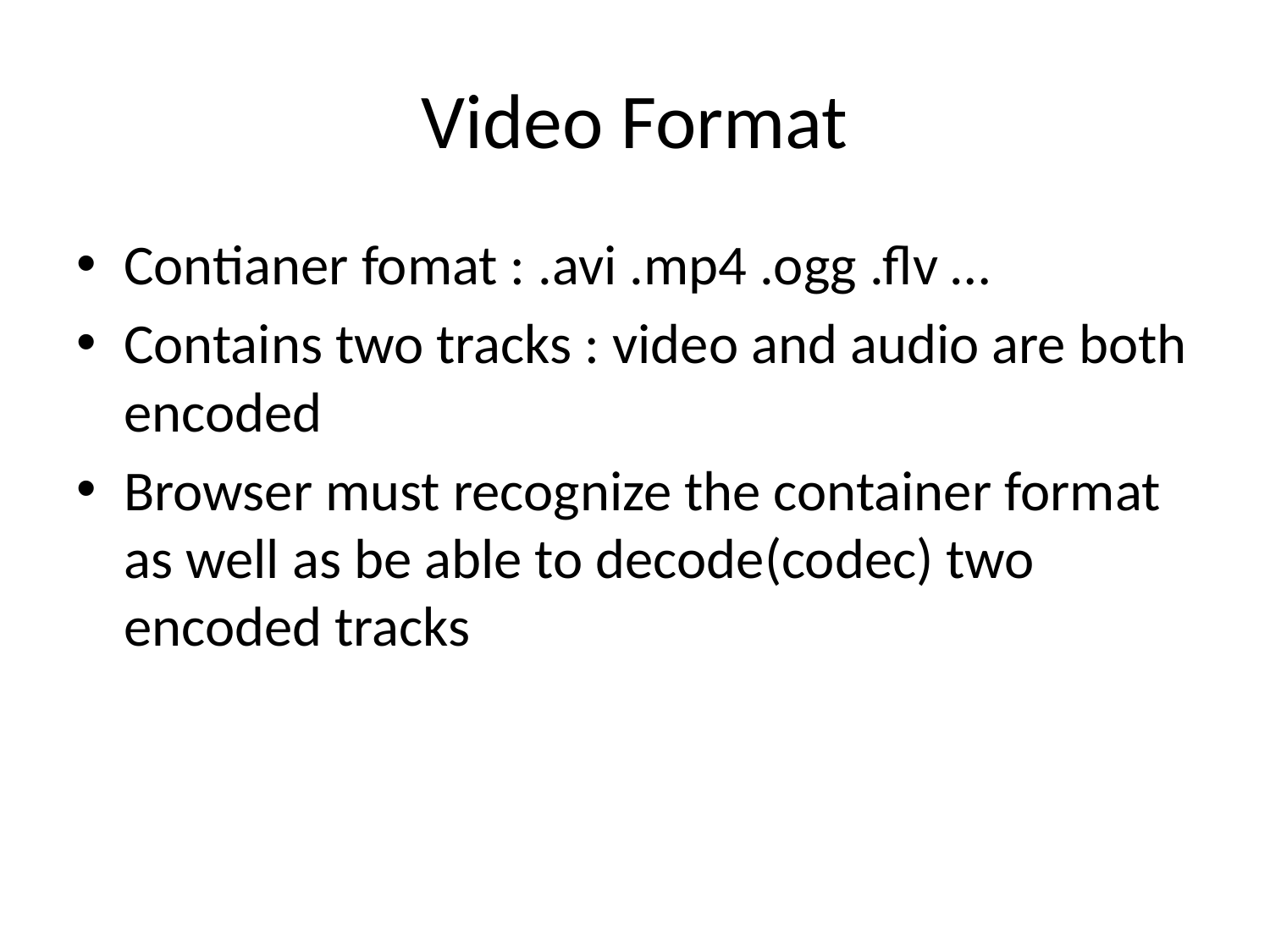

# Video Format
Contianer fomat : .avi .mp4 .ogg .flv …
Contains two tracks : video and audio are both encoded
Browser must recognize the container format as well as be able to decode(codec) two encoded tracks